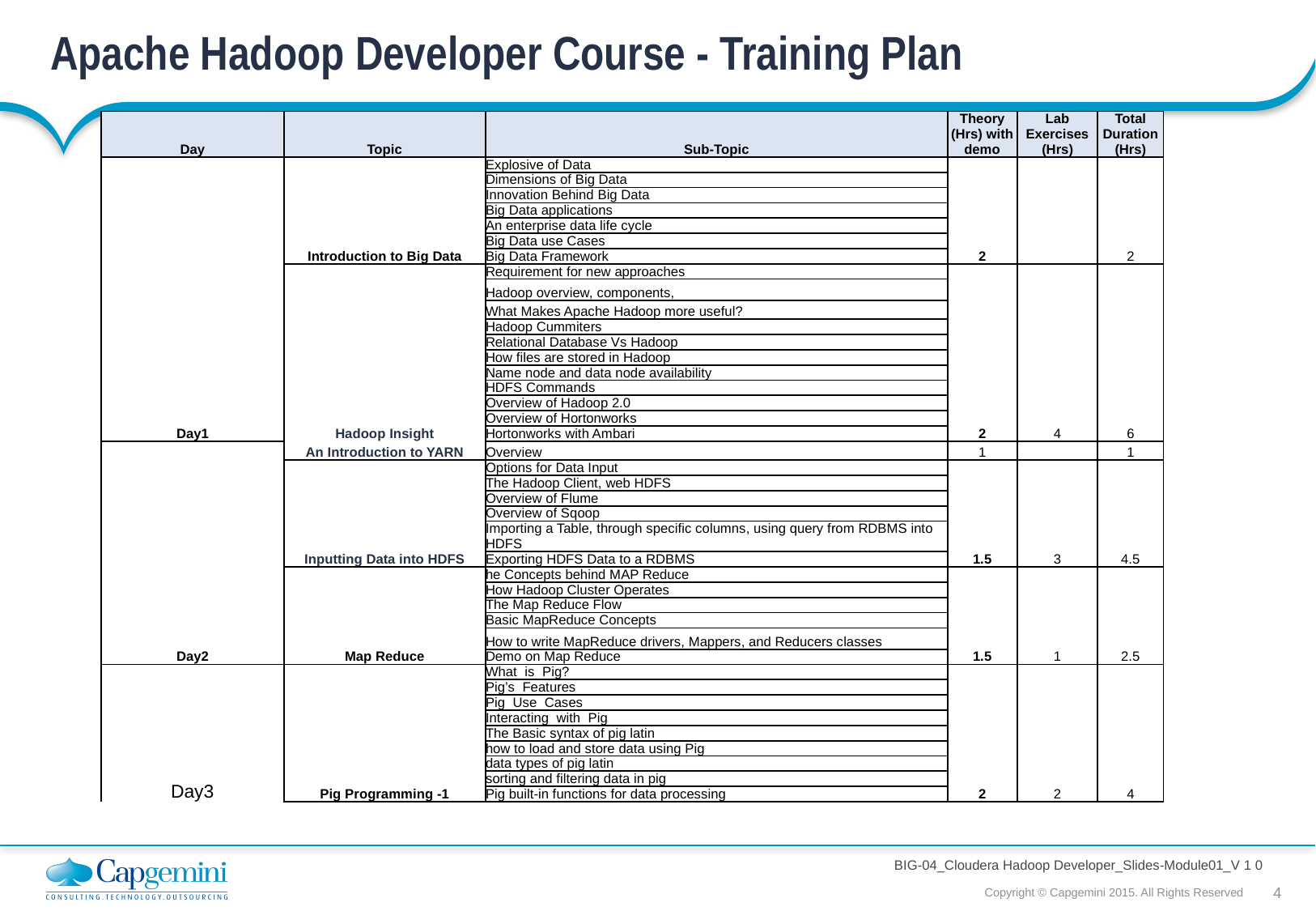

# Apache Hadoop Developer Course - Training Plan
| Day | Topic | Sub-Topic | Theory (Hrs) with demo | Lab Exercises (Hrs) | Total Duration (Hrs) |
| --- | --- | --- | --- | --- | --- |
| Day1 | Introduction to Big Data | Explosive of Data | 2 |  | 2 |
|  |  | Dimensions of Big Data |  |  |  |
|  |  | Innovation Behind Big Data |  |  |  |
|  |  | Big Data applications |  |  |  |
|  |  | An enterprise data life cycle |  |  |  |
|  |  | Big Data use Cases |  |  |  |
|  |  | Big Data Framework |  |  |  |
|  | Hadoop Insight | Requirement for new approaches | 2 | 4 | 6 |
|  |  | Hadoop overview, components, |  |  |  |
|  |  | What Makes Apache Hadoop more useful? |  |  |  |
|  |  | Hadoop Cummiters |  |  |  |
|  |  | Relational Database Vs Hadoop |  |  |  |
|  |  | How files are stored in Hadoop |  |  |  |
|  |  | Name node and data node availability |  |  |  |
|  |  | HDFS Commands |  |  |  |
|  |  | Overview of Hadoop 2.0 |  |  |  |
|  |  | Overview of Hortonworks |  |  |  |
|  |  | Hortonworks with Ambari |  |  |  |
| Day2 | An Introduction to YARN | Overview | 1 |  | 1 |
|  | Inputting Data into HDFS | Options for Data Input | 1.5 | 3 | 4.5 |
|  |  | The Hadoop Client, web HDFS |  |  |  |
|  |  | Overview of Flume |  |  |  |
|  |  | Overview of Sqoop |  |  |  |
|  |  | Importing a Table, through specific columns, using query from RDBMS into HDFS |  |  |  |
|  |  | Exporting HDFS Data to a RDBMS |  |  |  |
|  | Map Reduce | he Concepts behind MAP Reduce | 1.5 | 1 | 2.5 |
|  |  | How Hadoop Cluster Operates |  |  |  |
|  |  | The Map Reduce Flow |  |  |  |
|  |  | Basic MapReduce Concepts |  |  |  |
|  |  | How to write MapReduce drivers, Mappers, and Reducers classes |  |  |  |
|  |  | Demo on Map Reduce |  |  |  |
| Day3 | Pig Programming -1 | What  is  Pig? | 2 | 2 | 4 |
|  |  | Pig’s  Features |  |  |  |
|  |  | Pig  Use  Cases |  |  |  |
|  |  | Interacting  with  Pig |  |  |  |
|  |  | The Basic syntax of pig latin |  |  |  |
|  |  | how to load and store data using Pig |  |  |  |
|  |  | data types of pig latin |  |  |  |
|  |  | sorting and filtering data in pig |  |  |  |
|  |  | Pig built-in functions for data processing |  |  |  |